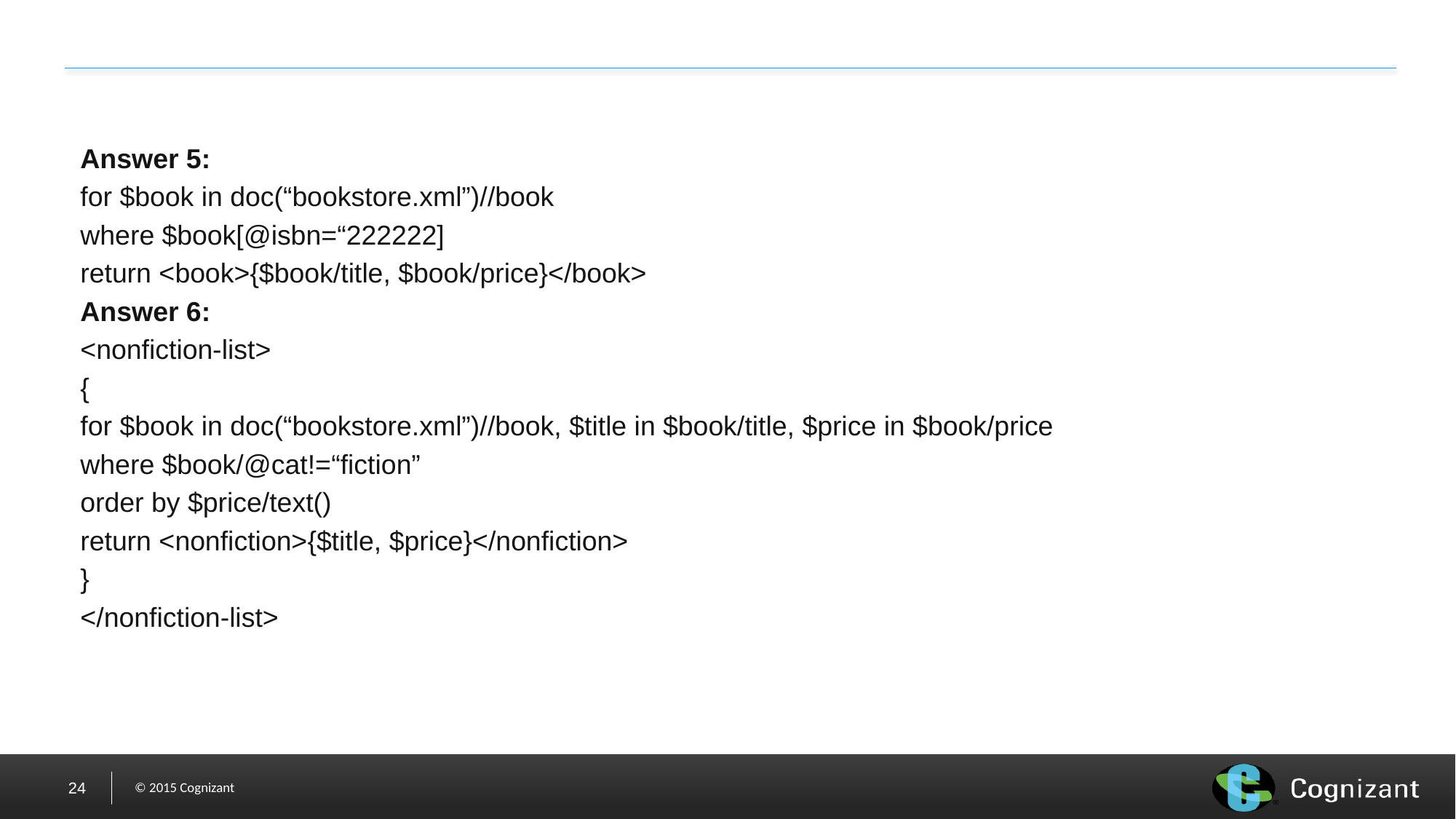

Answer 5:
for $book in doc(“bookstore.xml”)//book
where $book[@isbn=“222222]
return <book>{$book/title, $book/price}</book>
Answer 6:
<nonfiction-list>
{
for $book in doc(“bookstore.xml”)//book, $title in $book/title, $price in $book/price
where $book/@cat!=“fiction”
order by $price/text()
return <nonfiction>{$title, $price}</nonfiction>
}
</nonfiction-list>

24